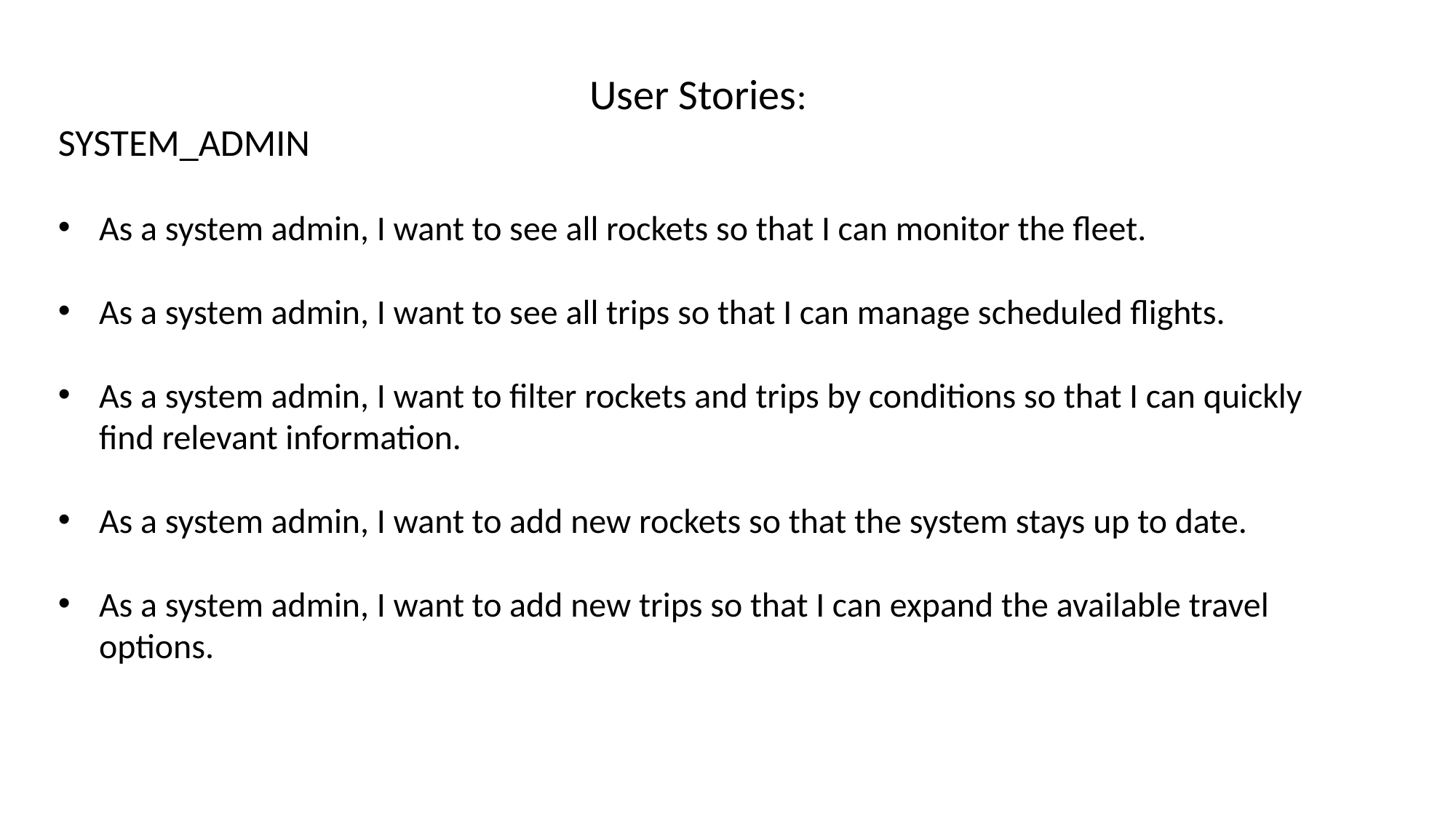

User Stories:
SYSTEM_ADMIN

As a system admin, I want to see all rockets so that I can monitor the fleet.

As a system admin, I want to see all trips so that I can manage scheduled flights.

As a system admin, I want to filter rockets and trips by conditions so that I can quickly find relevant information.

As a system admin, I want to add new rockets so that the system stays up to date.

As a system admin, I want to add new trips so that I can expand the available travel options.